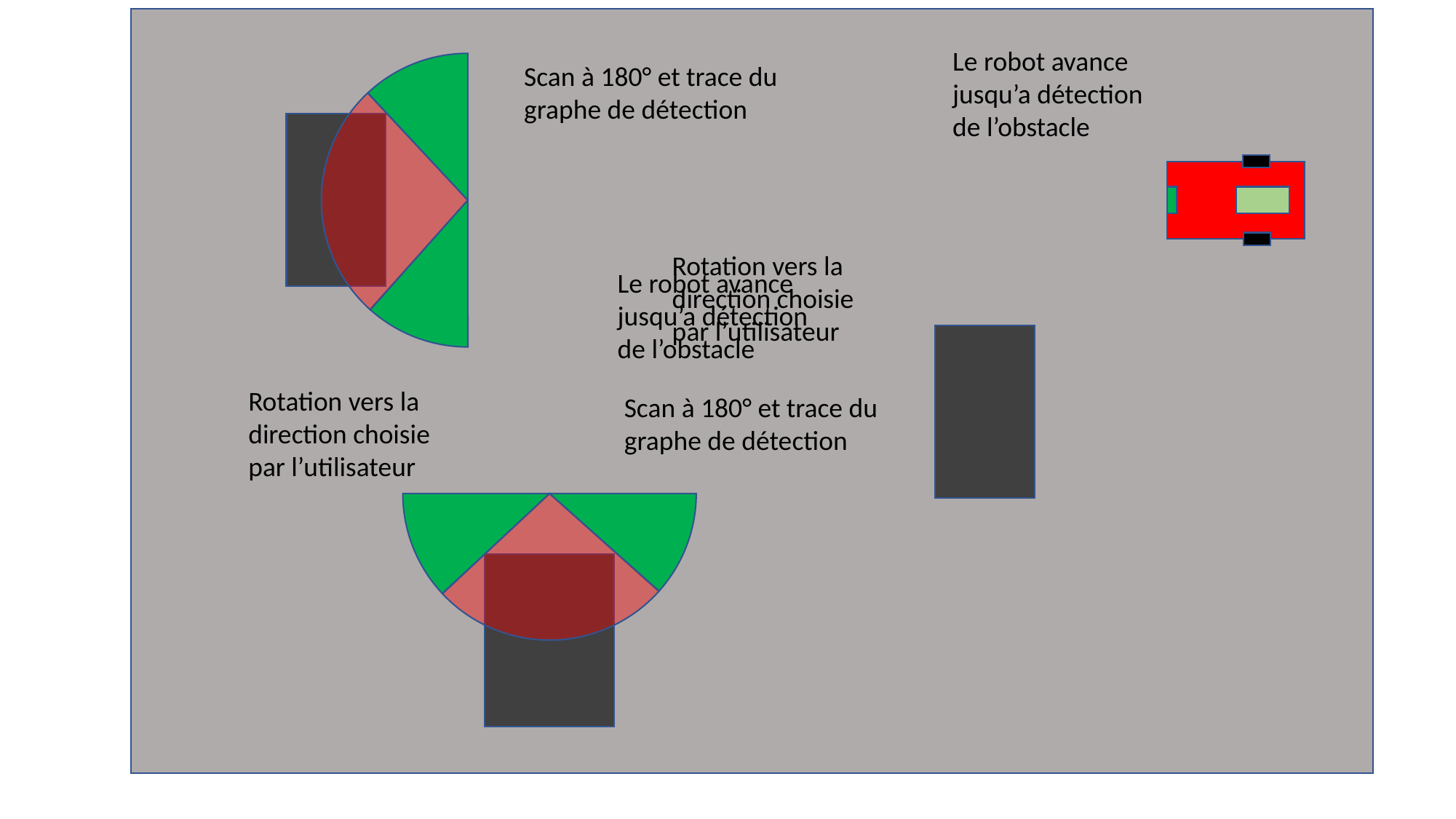

Le robot avance jusqu’a détection de l’obstacle

Scan à 180° et trace du graphe de détection

Rotation vers la direction choisie par l’utilisateur
Le robot avance jusqu’a détection de l’obstacle

Rotation vers la direction choisie par l’utilisateur
Scan à 180° et trace du graphe de détection